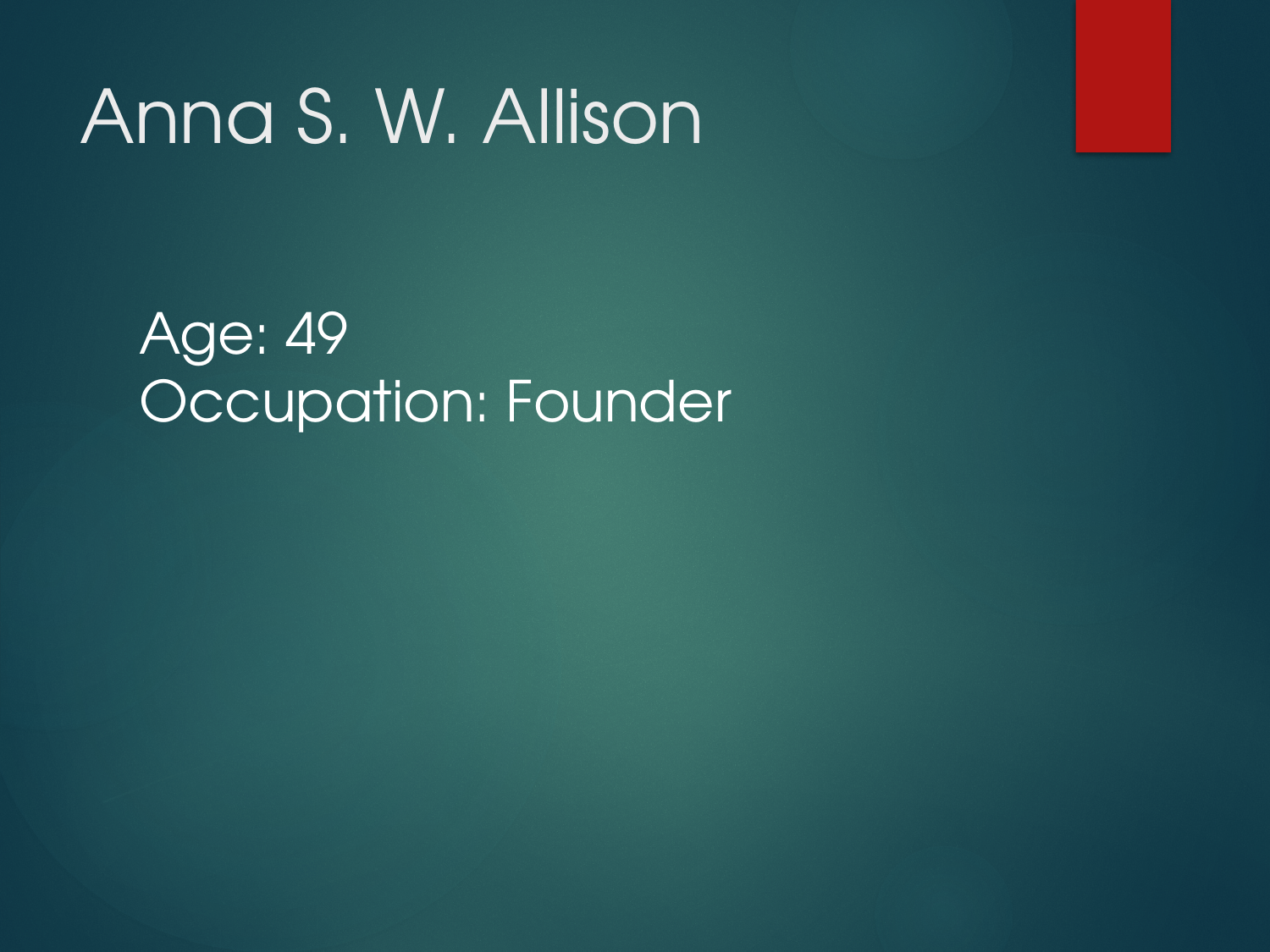

# Anna S. W. Allison

Age: 49
Occupation: Founder